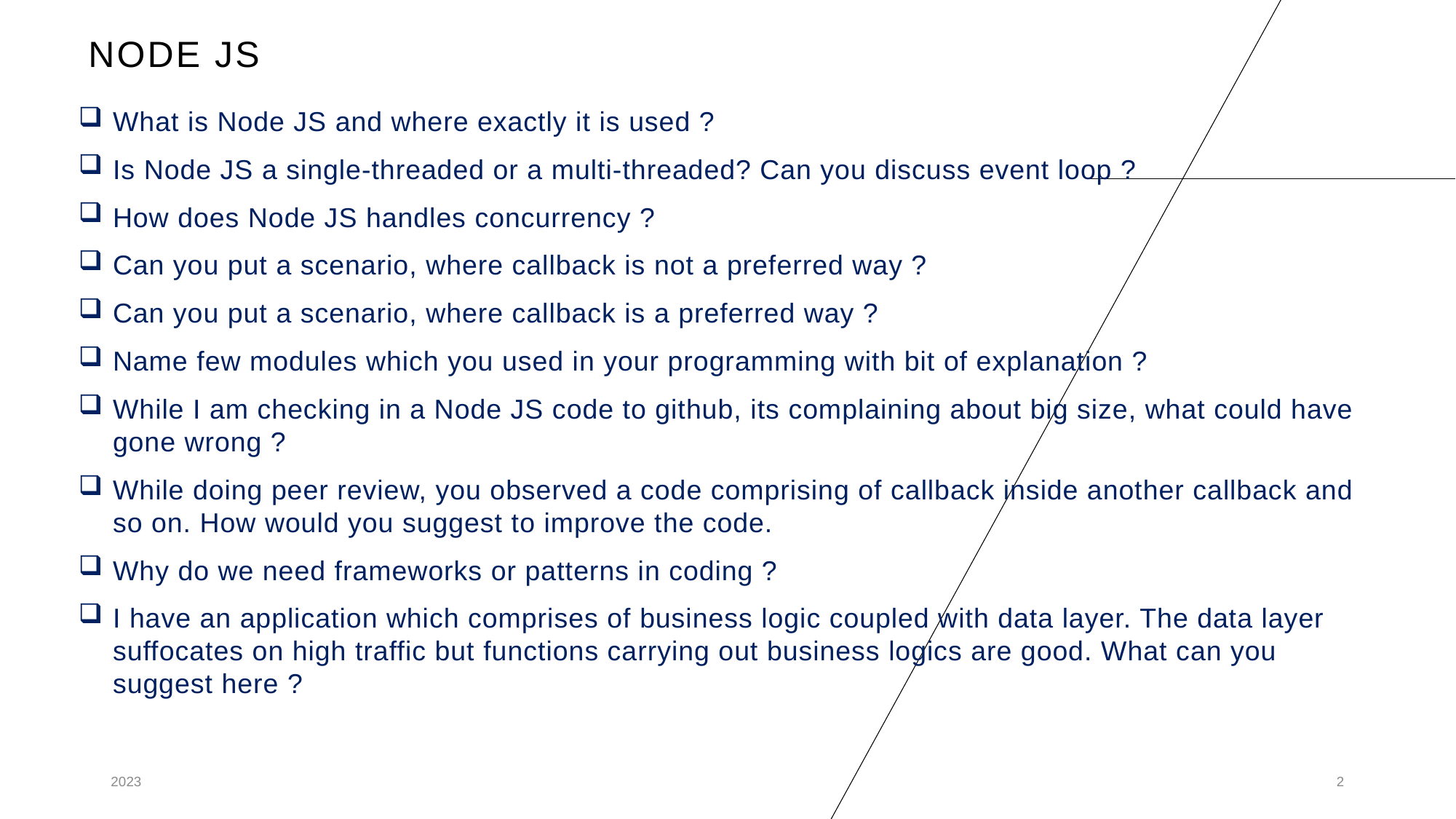

# Node js
What is Node JS and where exactly it is used ?
Is Node JS a single-threaded or a multi-threaded? Can you discuss event loop ?
How does Node JS handles concurrency ?
Can you put a scenario, where callback is not a preferred way ?
Can you put a scenario, where callback is a preferred way ?
Name few modules which you used in your programming with bit of explanation ?
While I am checking in a Node JS code to github, its complaining about big size, what could have gone wrong ?
While doing peer review, you observed a code comprising of callback inside another callback and so on. How would you suggest to improve the code.
Why do we need frameworks or patterns in coding ?
I have an application which comprises of business logic coupled with data layer. The data layer suffocates on high traffic but functions carrying out business logics are good. What can you suggest here ?

2023
2